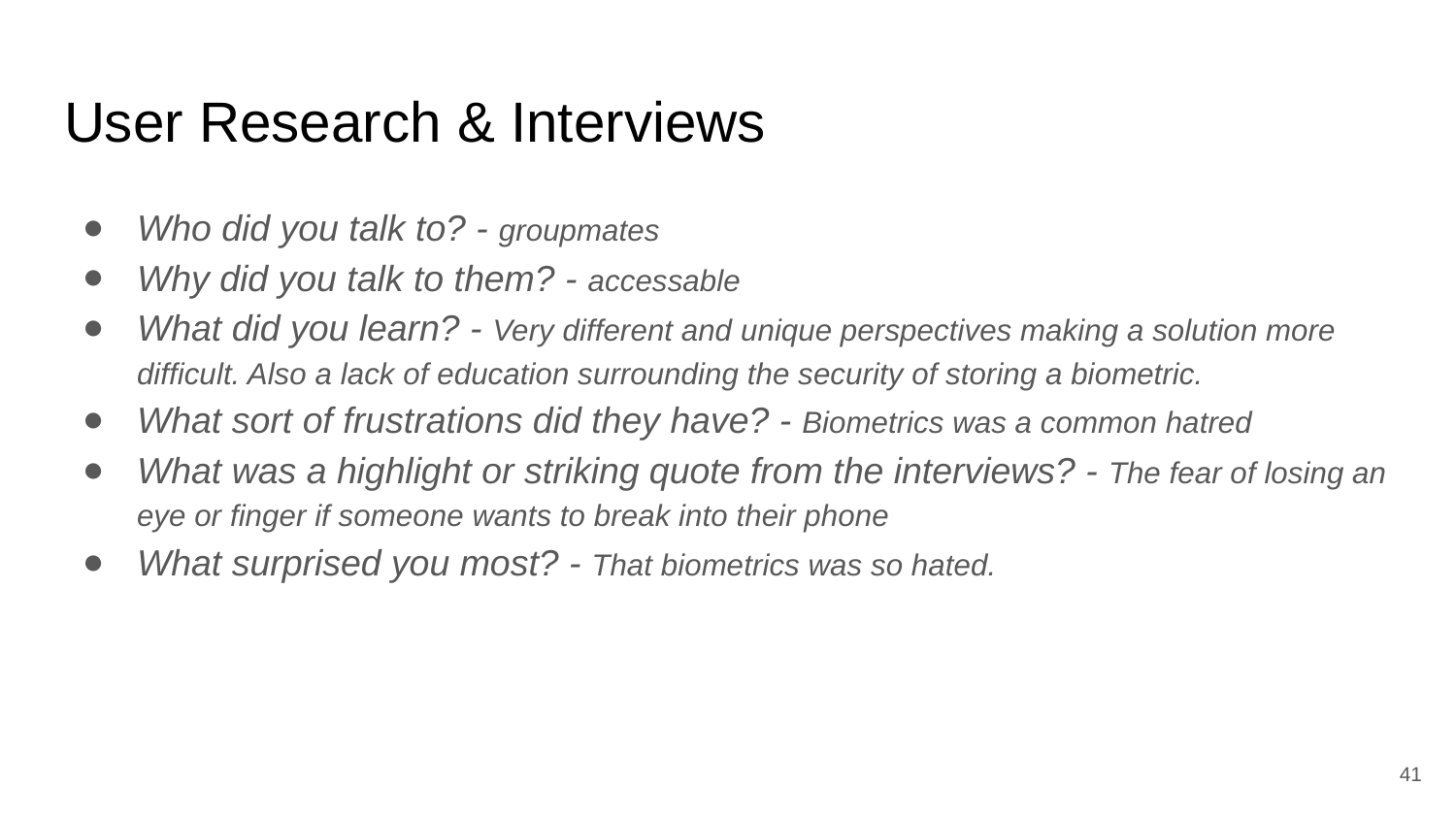

# User Research & Interviews
Who did you talk to? - groupmates
Why did you talk to them? - accessable
What did you learn? - Very different and unique perspectives making a solution more difficult. Also a lack of education surrounding the security of storing a biometric.
What sort of frustrations did they have? - Biometrics was a common hatred
What was a highlight or striking quote from the interviews? - The fear of losing an eye or finger if someone wants to break into their phone
What surprised you most? - That biometrics was so hated.

41